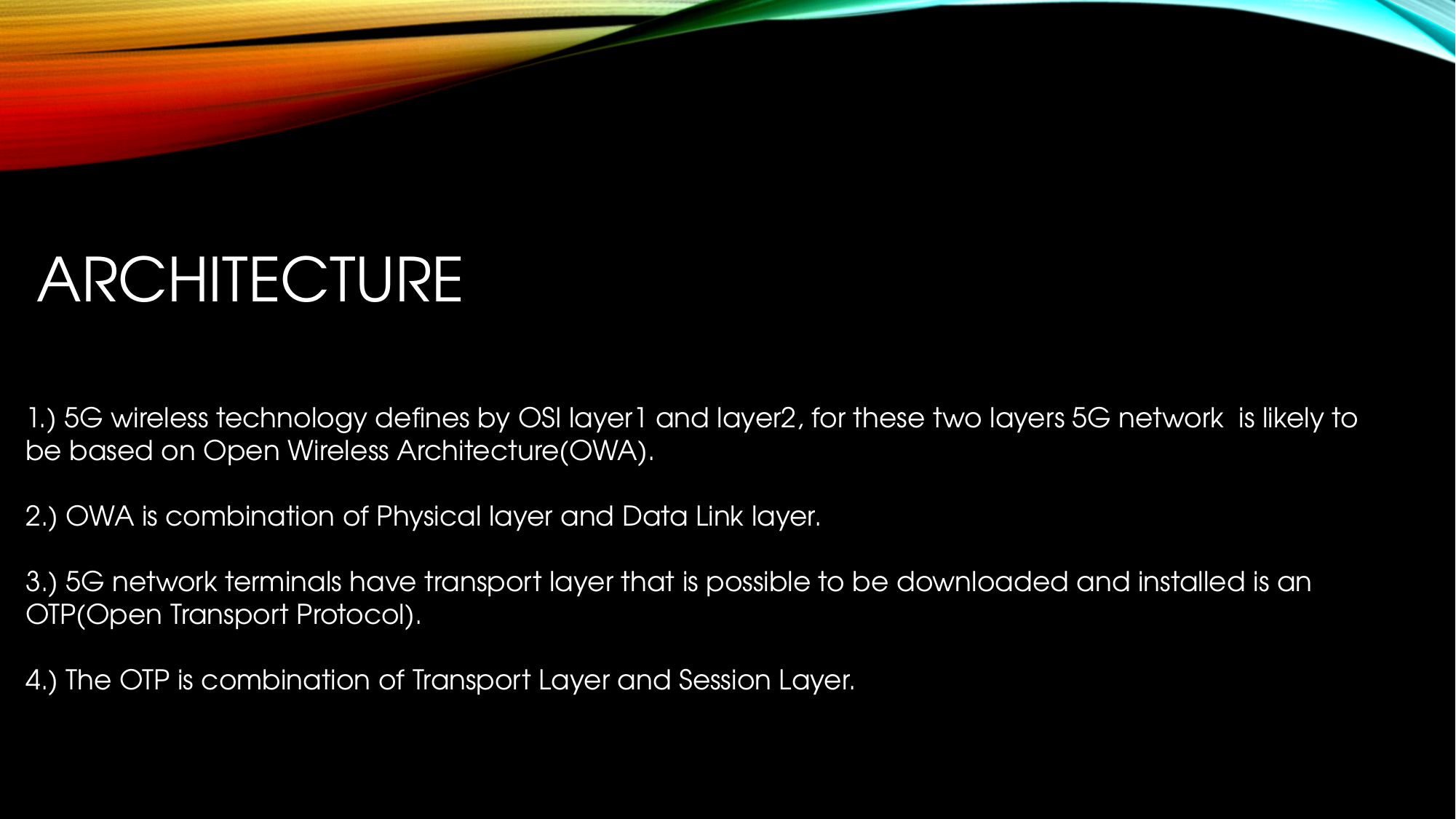

# ARCHITECTURE
1.) 5G wireless technology defines by OSI layer1 and layer2, for these two layers 5G network  is likely to     be based on Open Wireless Architecture(OWA).

2.) OWA is combination of Physical layer and Data Link layer.

3.) 5G network terminals have transport layer that is possible to be downloaded and installed is an OTP(Open Transport Protocol).

4.) The OTP is combination of Transport Layer and Session Layer.